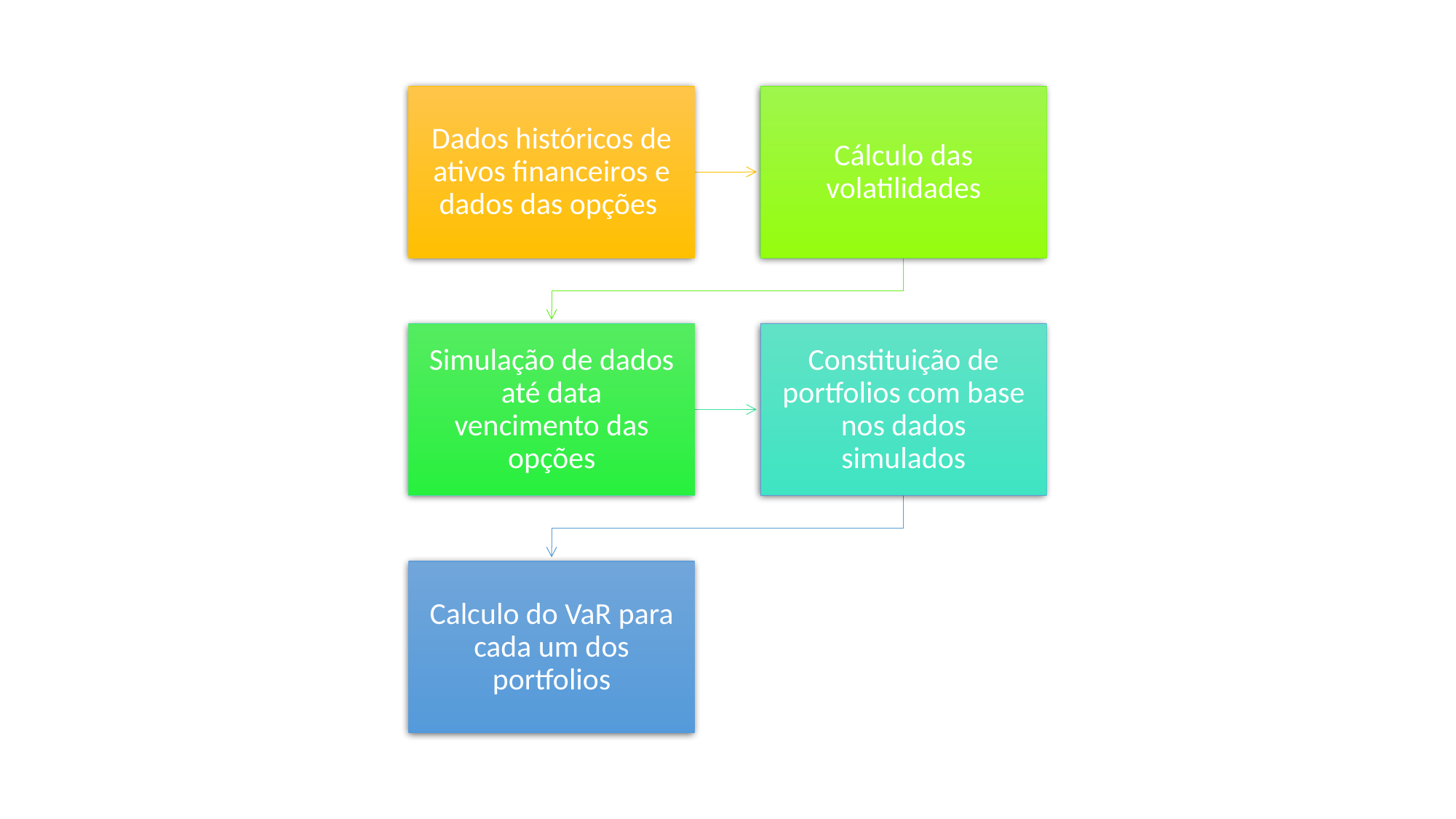

Dados históricos de ativos financeiros e dados das opções

Cálculo das volatilidades

Simulação de dados até data vencimento das opções

Constituição de portfolios com base nos dados simulados
Calculo do VaR para cada um dos portfolios